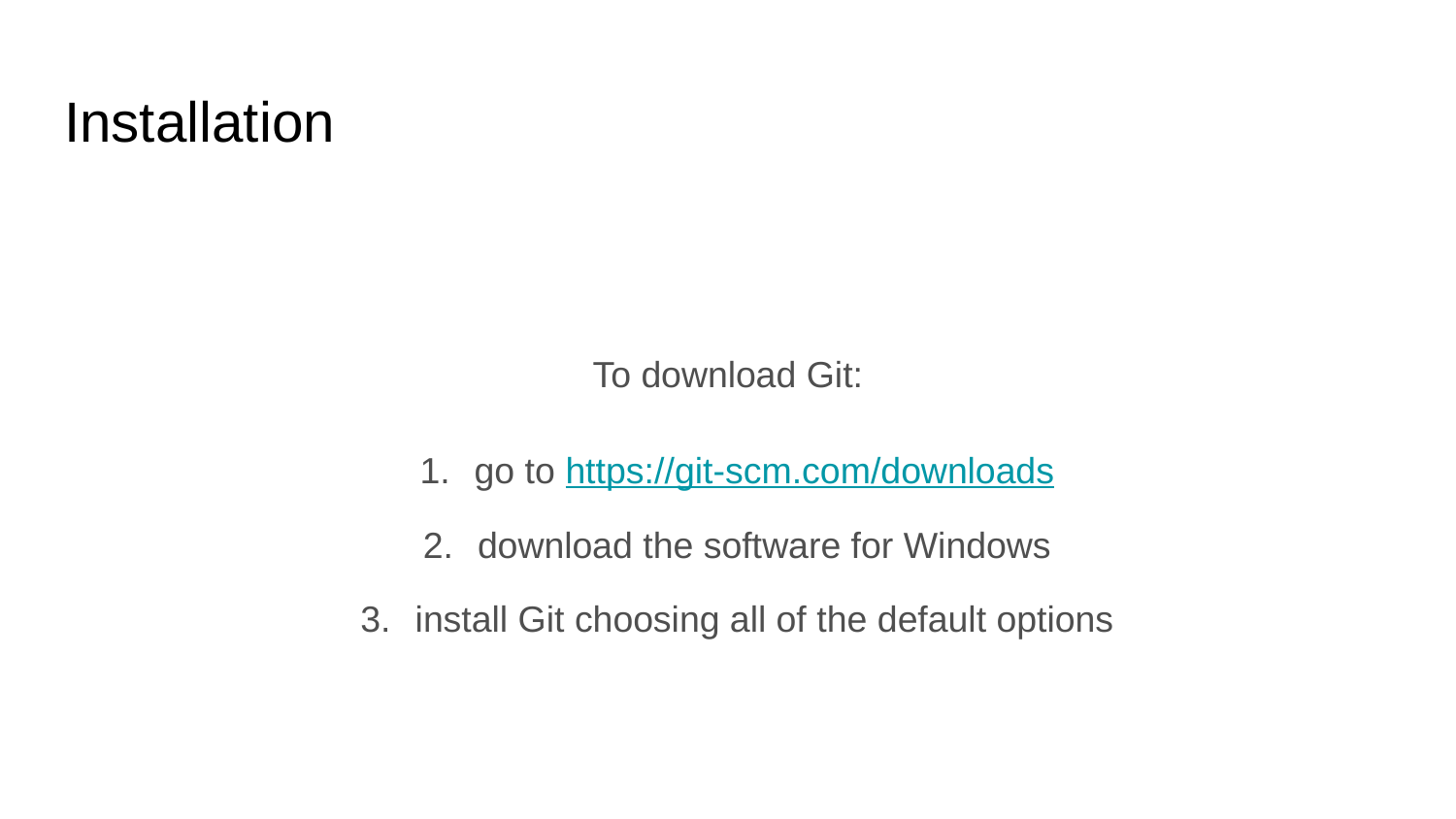

# Installation

To download Git:
go to https://git-scm.com/downloads
download the software for Windows
install Git choosing all of the default options